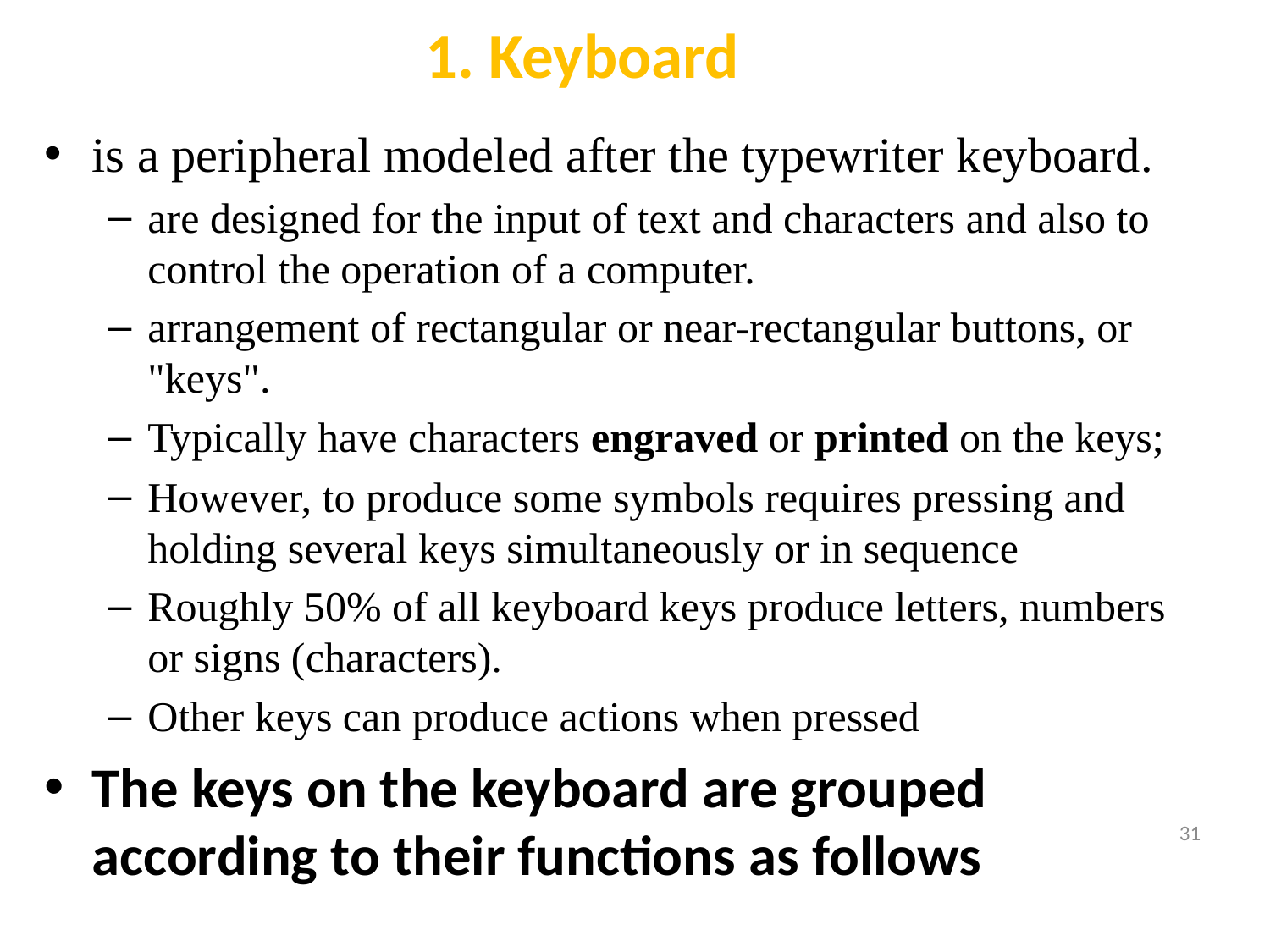

# 1. Keyboard
is a peripheral modeled after the typewriter keyboard.
are designed for the input of text and characters and also to control the operation of a computer.
arrangement of rectangular or near-rectangular buttons, or "keys".
Typically have characters engraved or printed on the keys;
However, to produce some symbols requires pressing and holding several keys simultaneously or in sequence
Roughly 50% of all keyboard keys produce letters, numbers or signs (characters).
Other keys can produce actions when pressed
The keys on the keyboard are grouped according to their functions as follows
31